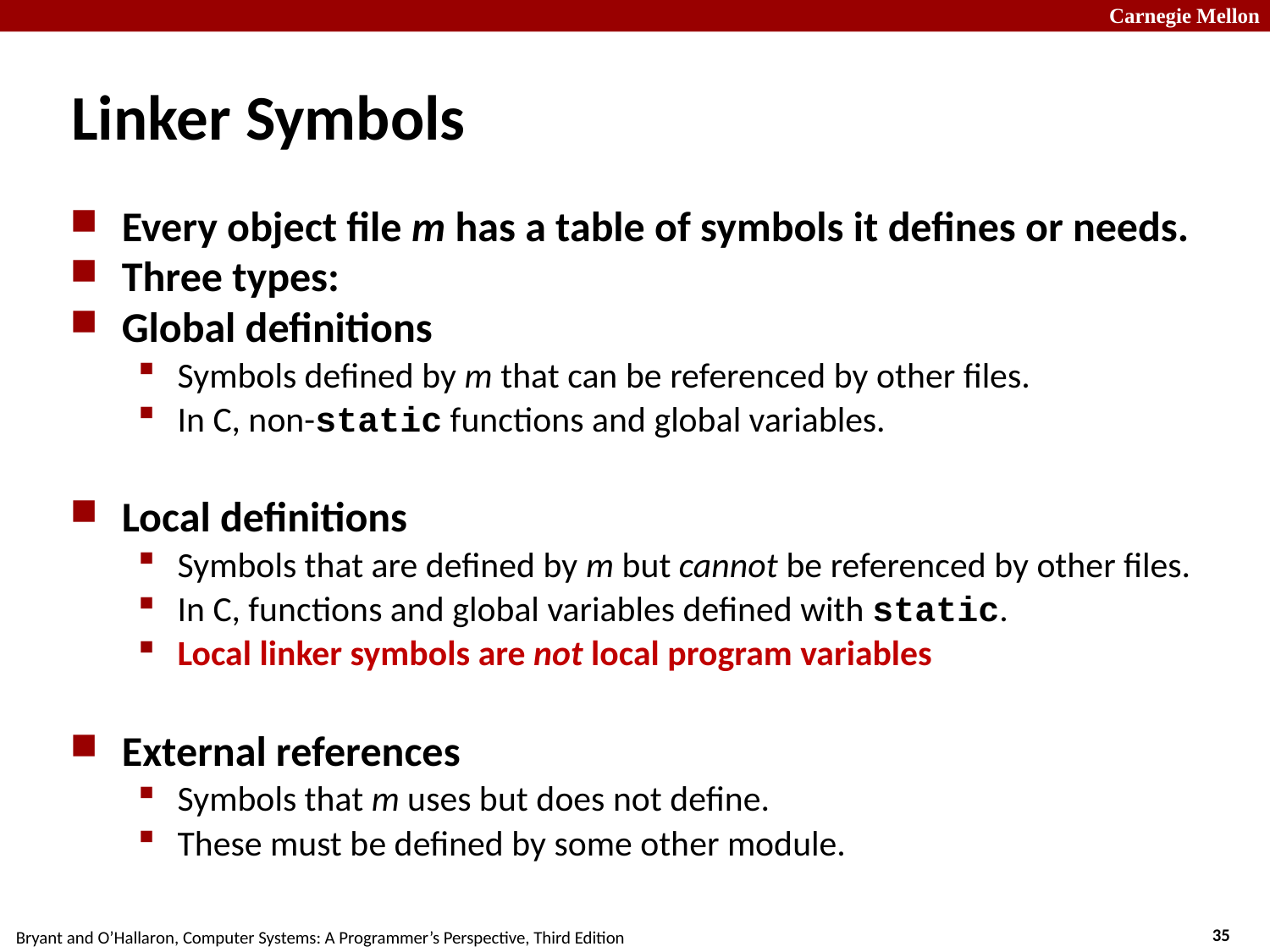

Linker Symbols
Every object file m has a table of symbols it defines or needs.
Three types:
Global definitions
Symbols defined by m that can be referenced by other files.
In C, non-static functions and global variables.

Local definitions
Symbols that are defined by m but cannot be referenced by other files.
In C, functions and global variables defined with static.
Local linker symbols are not local program variables

External references
Symbols that m uses but does not define.
These must be defined by some other module.